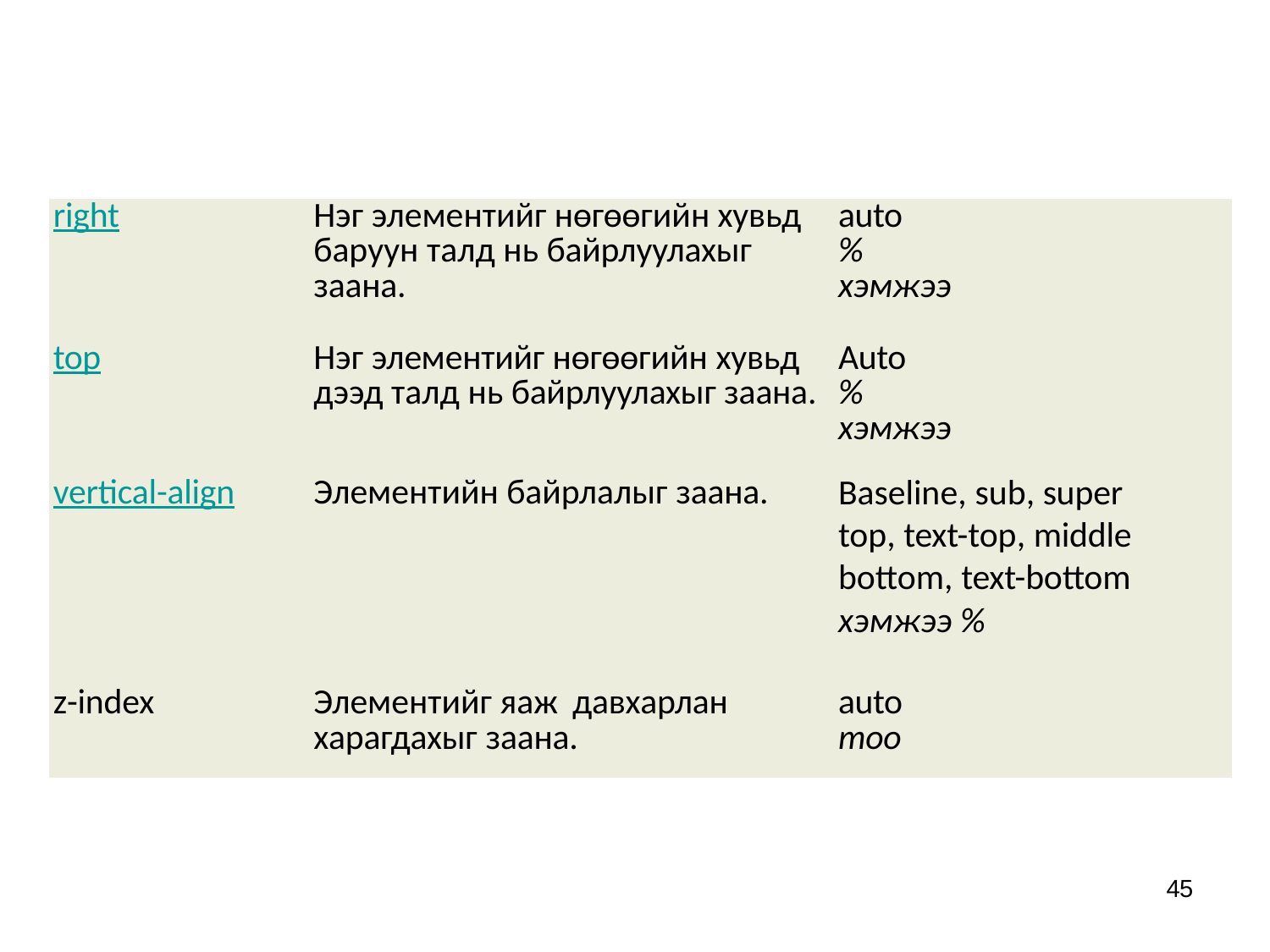

| right | Нэг элементийг нөгөөгийн хувьд баруун талд нь байрлуулахыг заана. | auto % хэмжээ |
| --- | --- | --- |
| top | Нэг элементийг нөгөөгийн хувьд дээд талд нь байрлуулахыг заана. | Auto % хэмжээ |
| vertical-align | Элементийн байрлалыг заана. | Baseline, sub, super top, text-top, middle bottom, text-bottom хэмжээ % |
| z-index | Элементийг яаж давхарлан харагдахыг заана. | auto тоо |
45